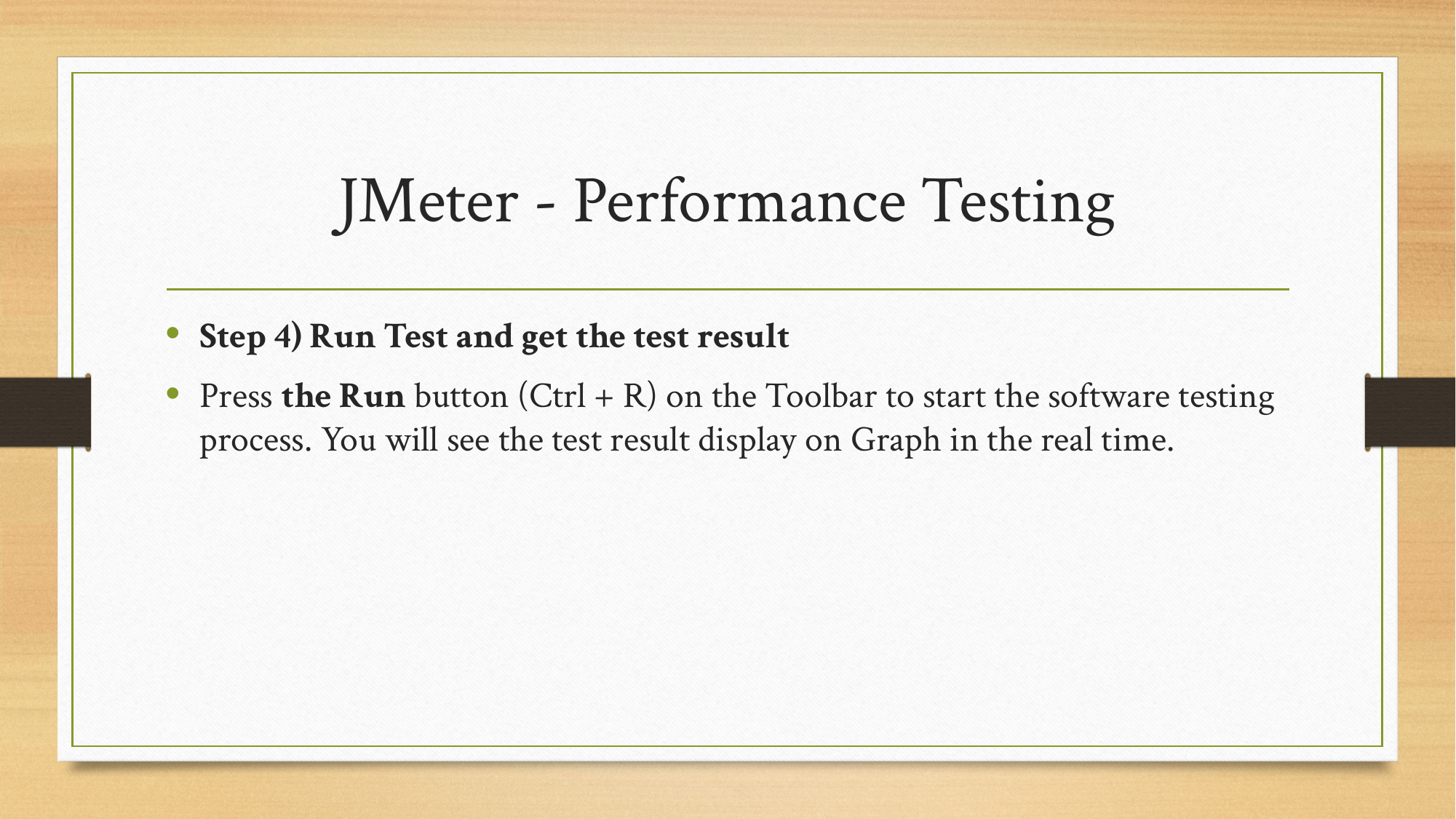

# JMeter - Performance Testing
Step 4) Run Test and get the test result
Press the Run button (Ctrl + R) on the Toolbar to start the software testing process. You will see the test result display on Graph in the real time.